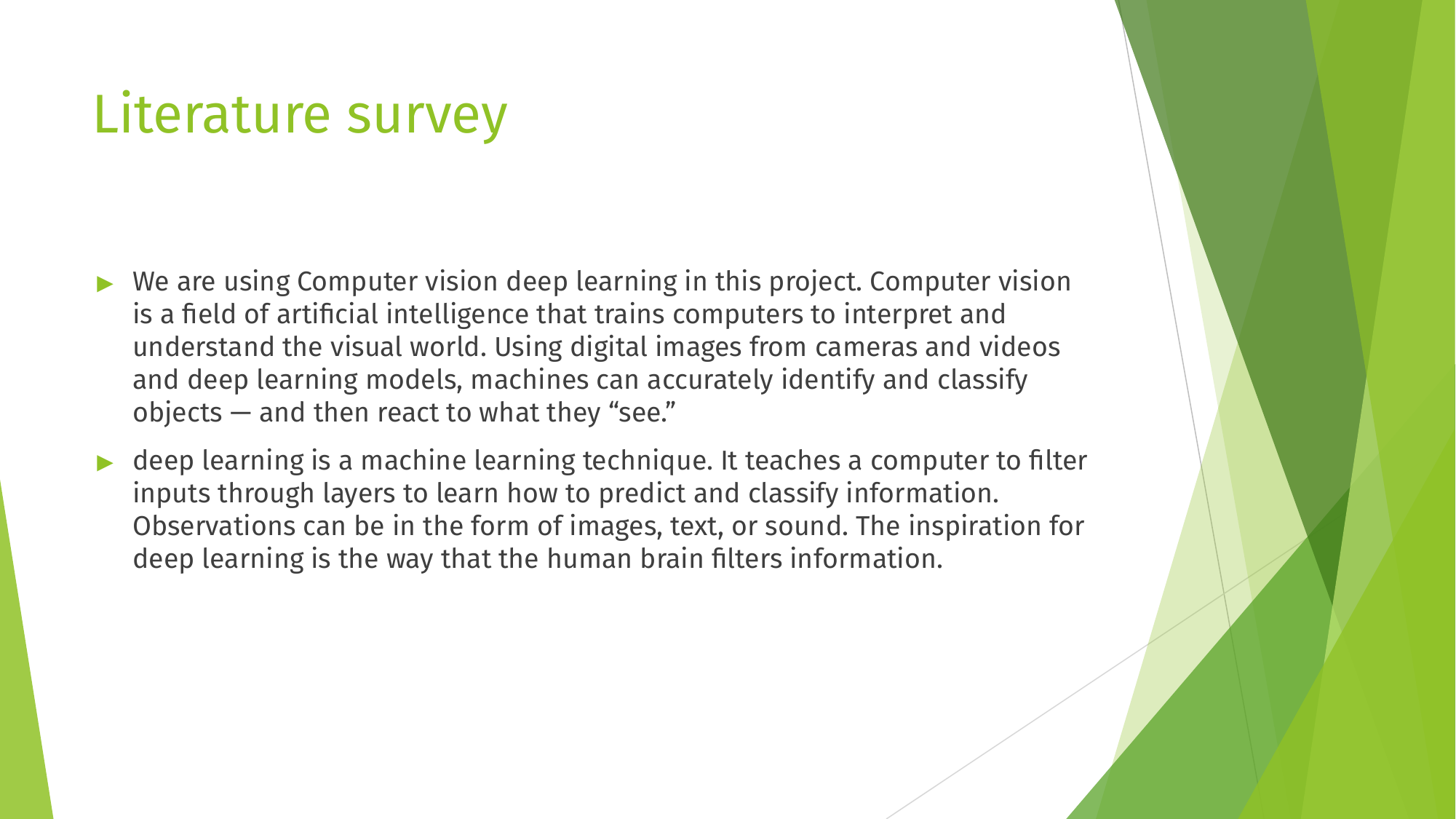

# Literature survey
We are using Computer vision deep learning in this project. Computer vision is a field of artificial intelligence that trains computers to interpret and understand the visual world. Using digital images from cameras and videos and deep learning models, machines can accurately identify and classify objects — and then react to what they “see.”
deep learning is a machine learning technique. It teaches a computer to filter inputs through layers to learn how to predict and classify information. Observations can be in the form of images, text, or sound. The inspiration for deep learning is the way that the human brain filters information.